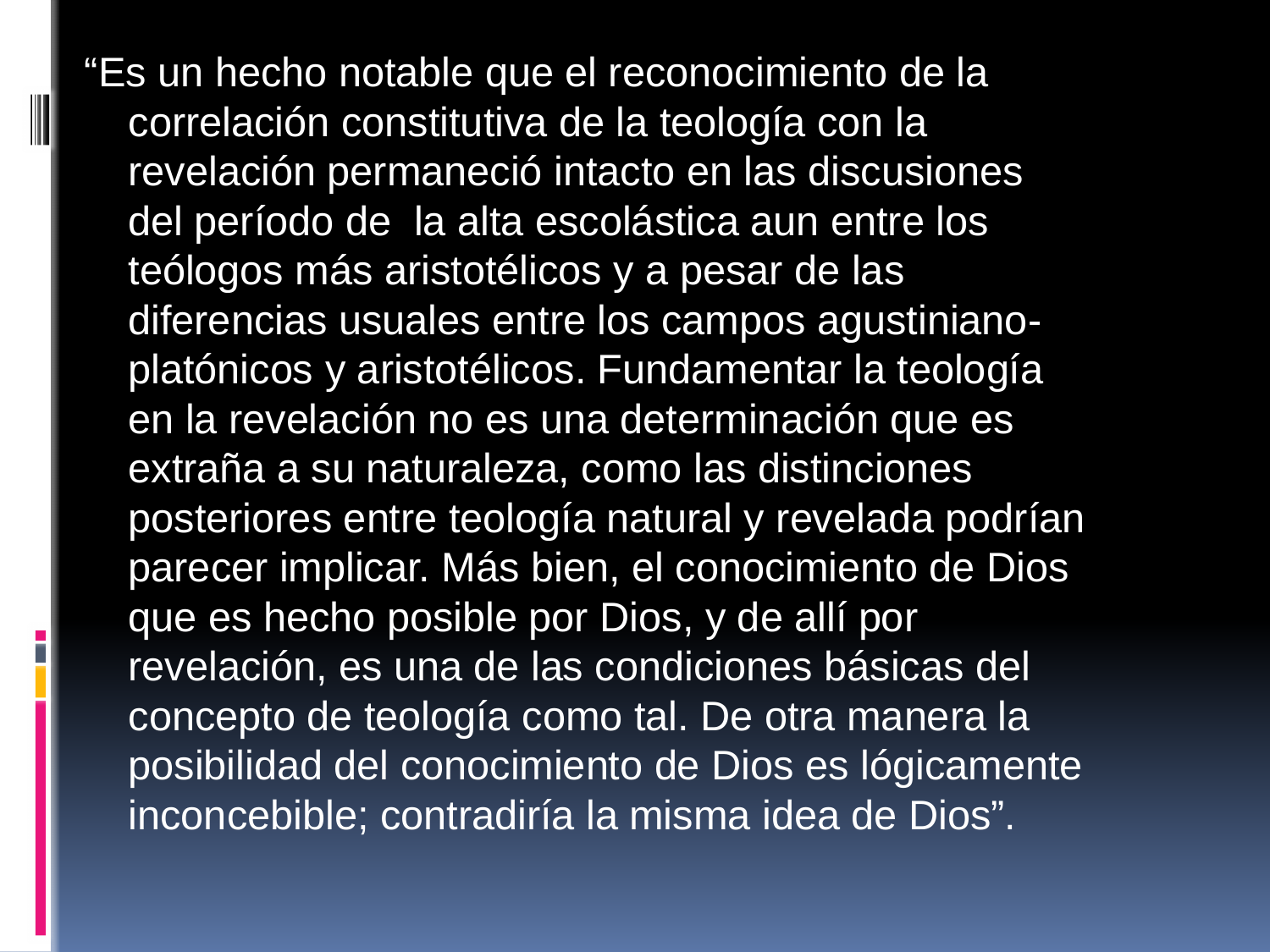

“Es un hecho notable que el reconocimiento de la correlación constitutiva de la teología con la revelación permaneció intacto en las discusiones del período de  la alta escolástica aun entre los teólogos más aristotélicos y a pesar de las diferencias usuales entre los campos agustiniano-platónicos y aristotélicos. Fundamentar la teología en la revelación no es una determinación que es extraña a su naturaleza, como las distinciones posteriores entre teología natural y revelada podrían parecer implicar. Más bien, el conocimiento de Dios que es hecho posible por Dios, y de allí por revelación, es una de las condiciones básicas del concepto de teología como tal. De otra manera la posibilidad del conocimiento de Dios es lógicamente inconcebible; contradiría la misma idea de Dios”.
#